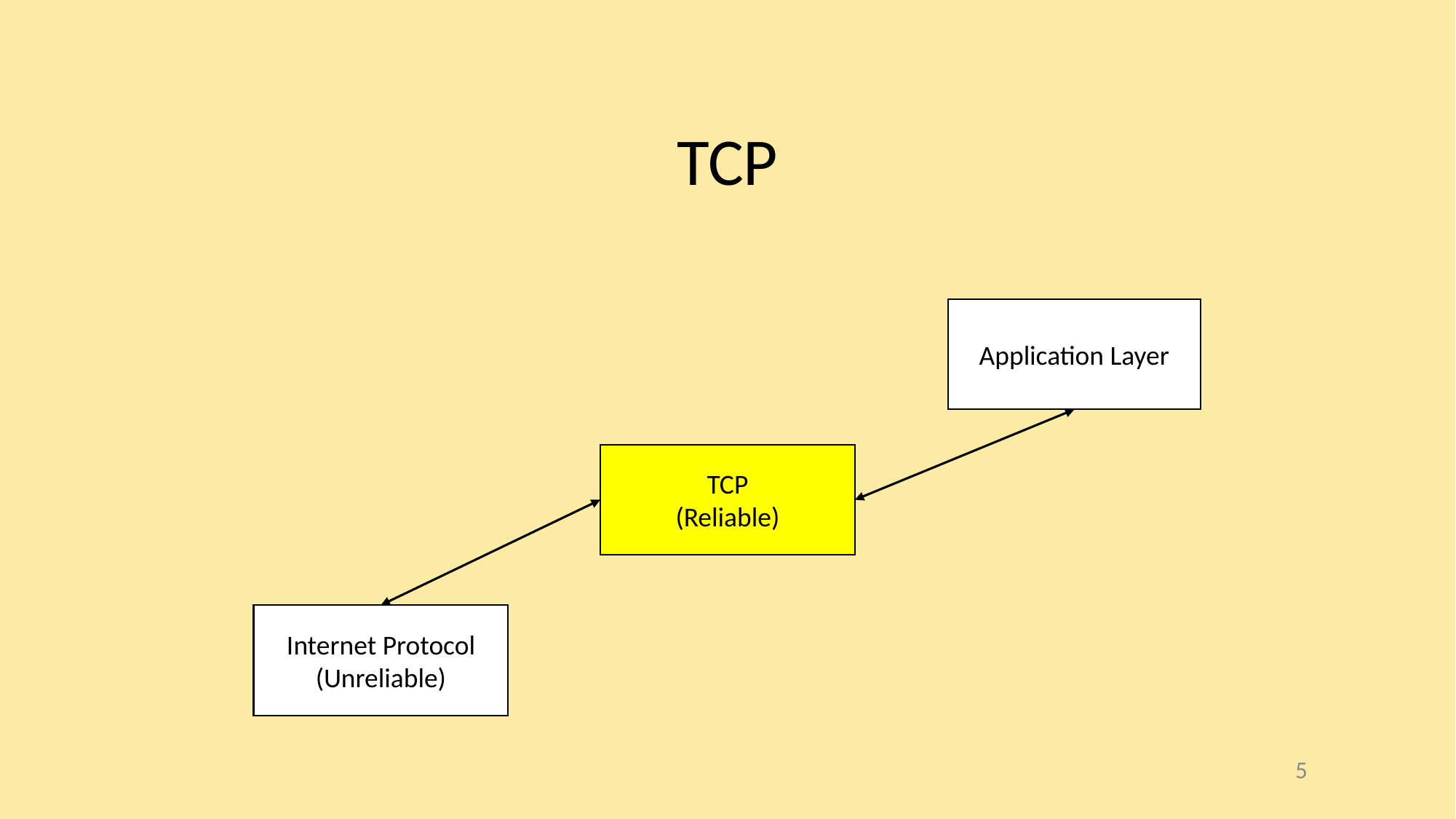

TCP
Application Layer
TCP
(Reliable)
Internet Protocol
(Unreliable)
5